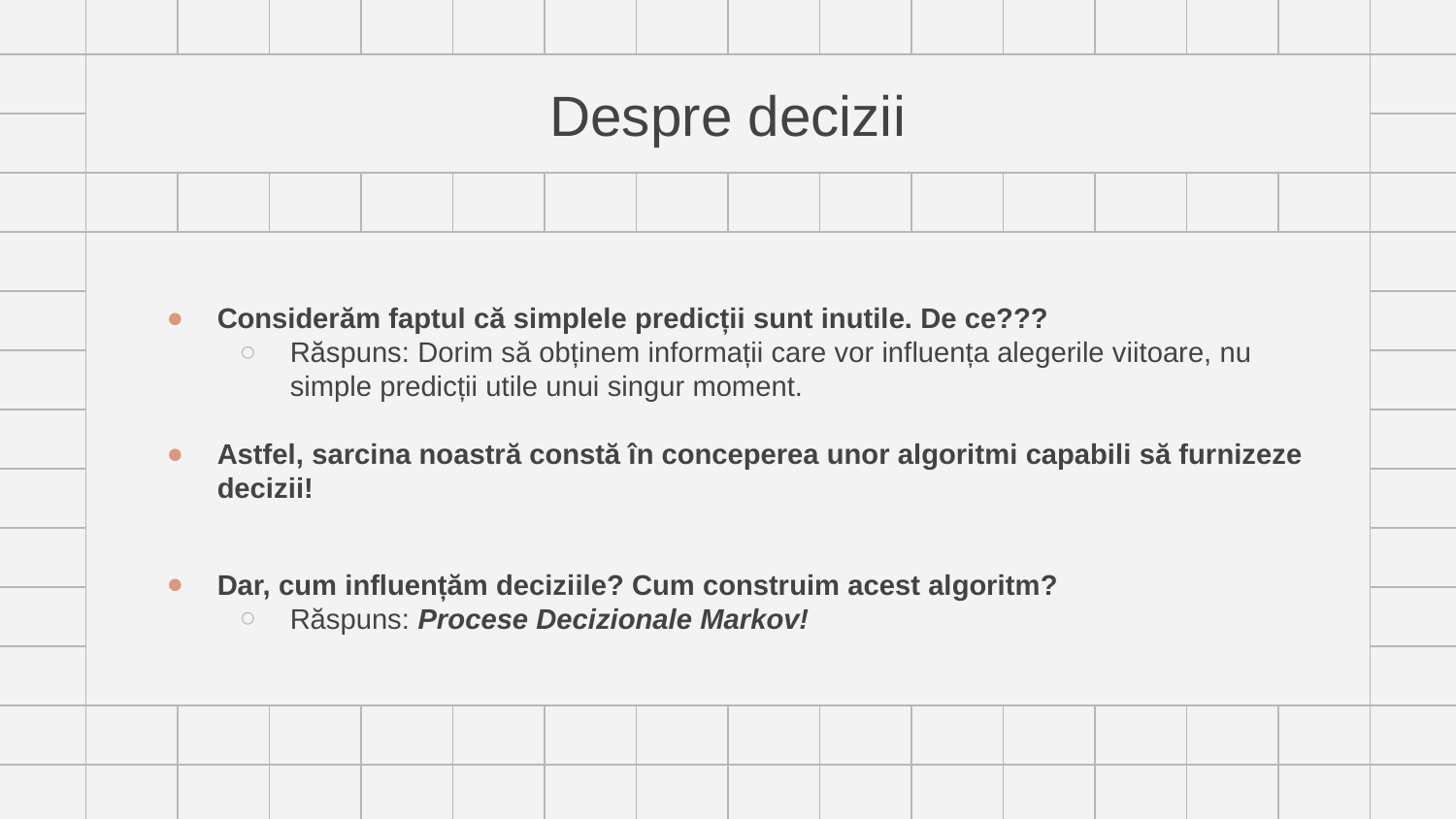

# Despre decizii
Considerăm faptul că simplele predicții sunt inutile. De ce???
Răspuns: Dorim să obținem informații care vor influența alegerile viitoare, nu simple predicții utile unui singur moment.

Astfel, sarcina noastră constă în conceperea unor algoritmi capabili să furnizeze decizii!

Dar, cum influențăm deciziile? Cum construim acest algoritm?
Răspuns: Procese Decizionale Markov!